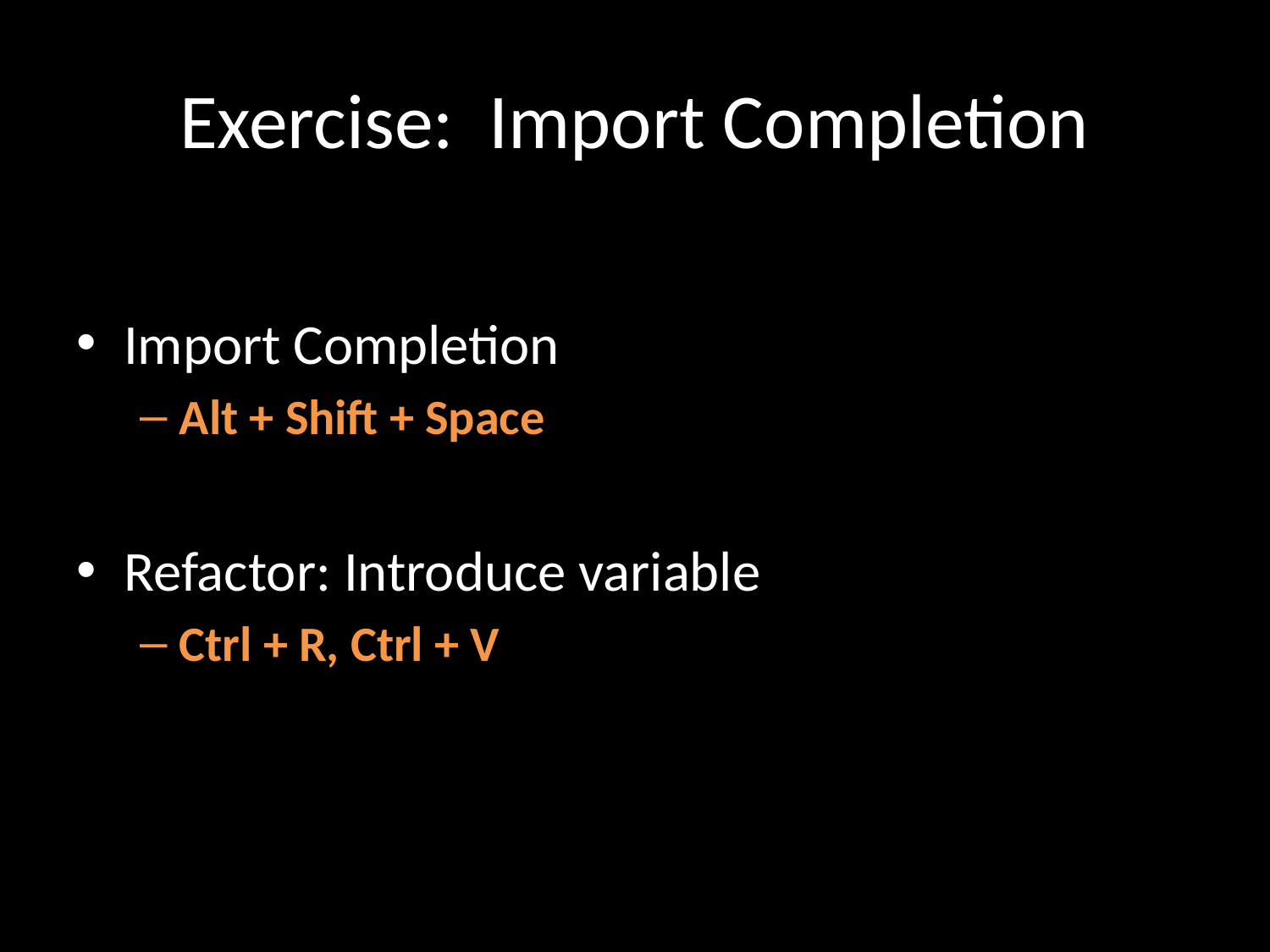

# Exercise:  Import Completion

Import Completion
Alt + Shift + Space

Refactor: Introduce variable
Ctrl + R, Ctrl + V